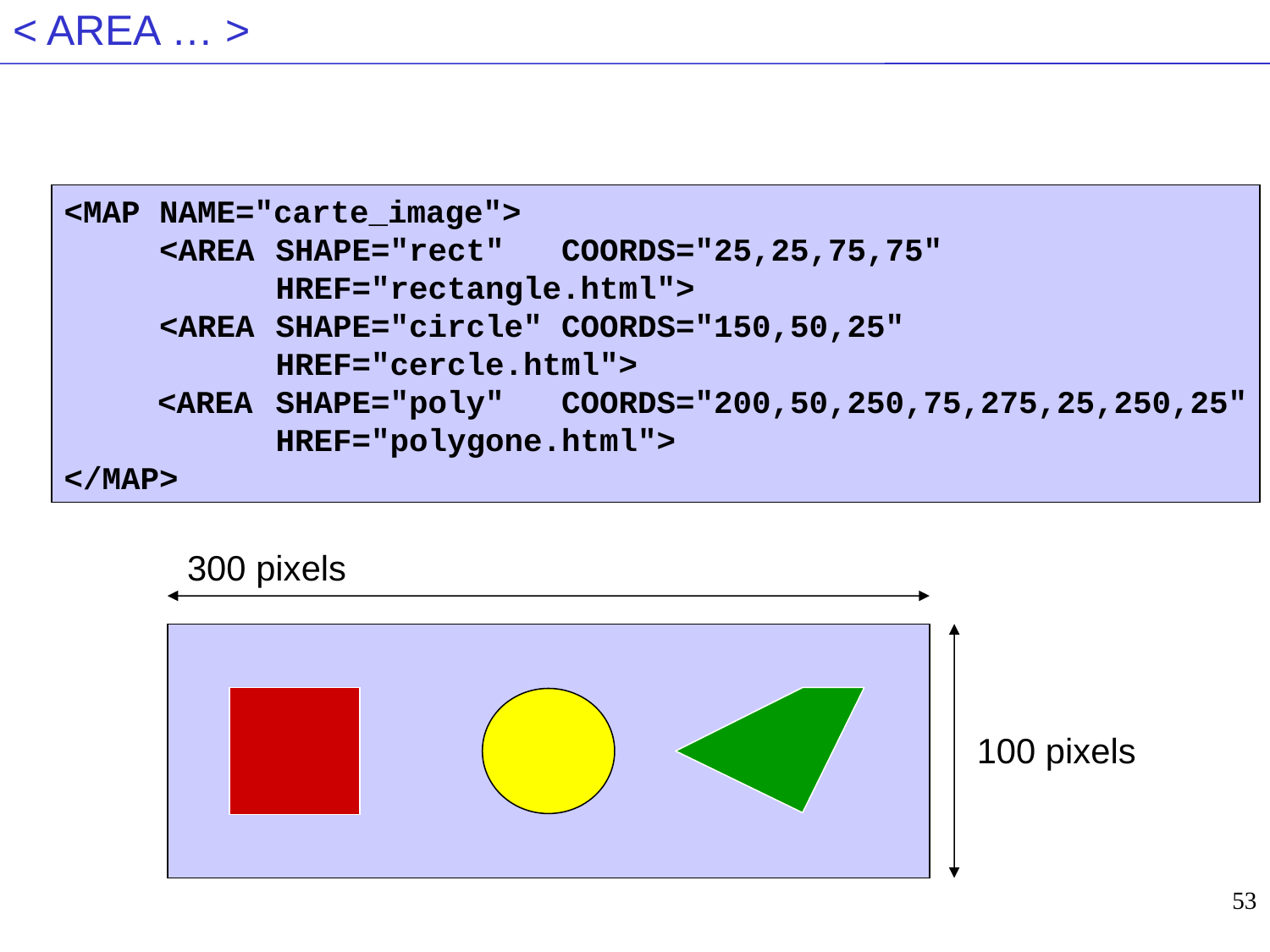

# < AREA … >

<MAP NAME="carte_image">
     <AREA	SHAPE="rect"   COORDS="25,25,75,75"
	     	HREF="rectangle.html">
     <AREA	SHAPE="circle" COORDS="150,50,25"
		HREF="cercle.html">
	<AREA	SHAPE="poly"   COORDS="200,50,250,75,275,25,250,25"
		HREF="polygone.html">
</MAP>
300 pixels

100 pixels
53